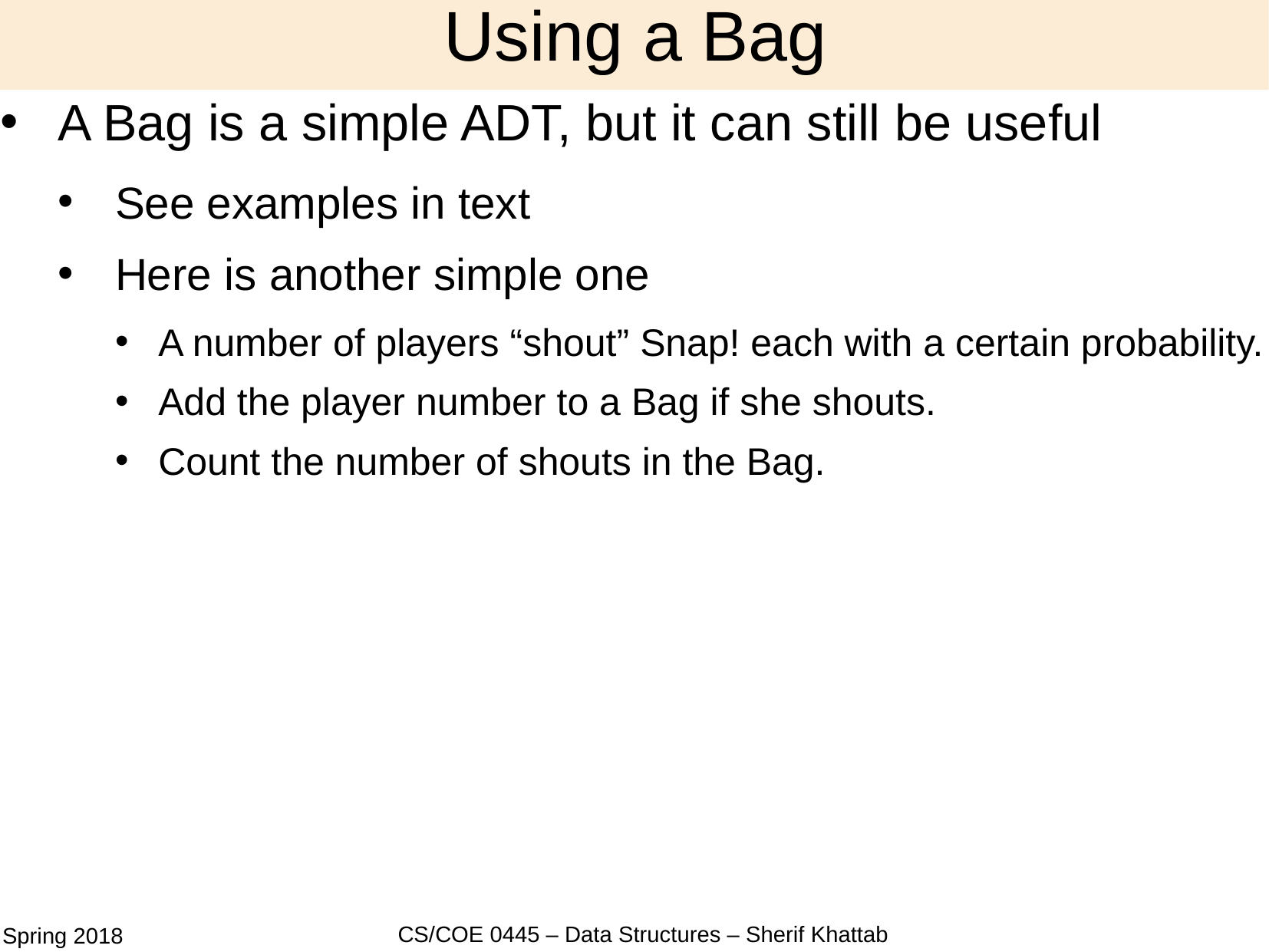

# Using a Bag
A Bag is a simple ADT, but it can still be useful
See examples in text
Here is another simple one
A number of players “shout” Snap! each with a certain probability.
Add the player number to a Bag if she shouts.
Count the number of shouts in the Bag.
47
CS/COE 0445 – Data Structures – Sherif Khattab
Spring 2018